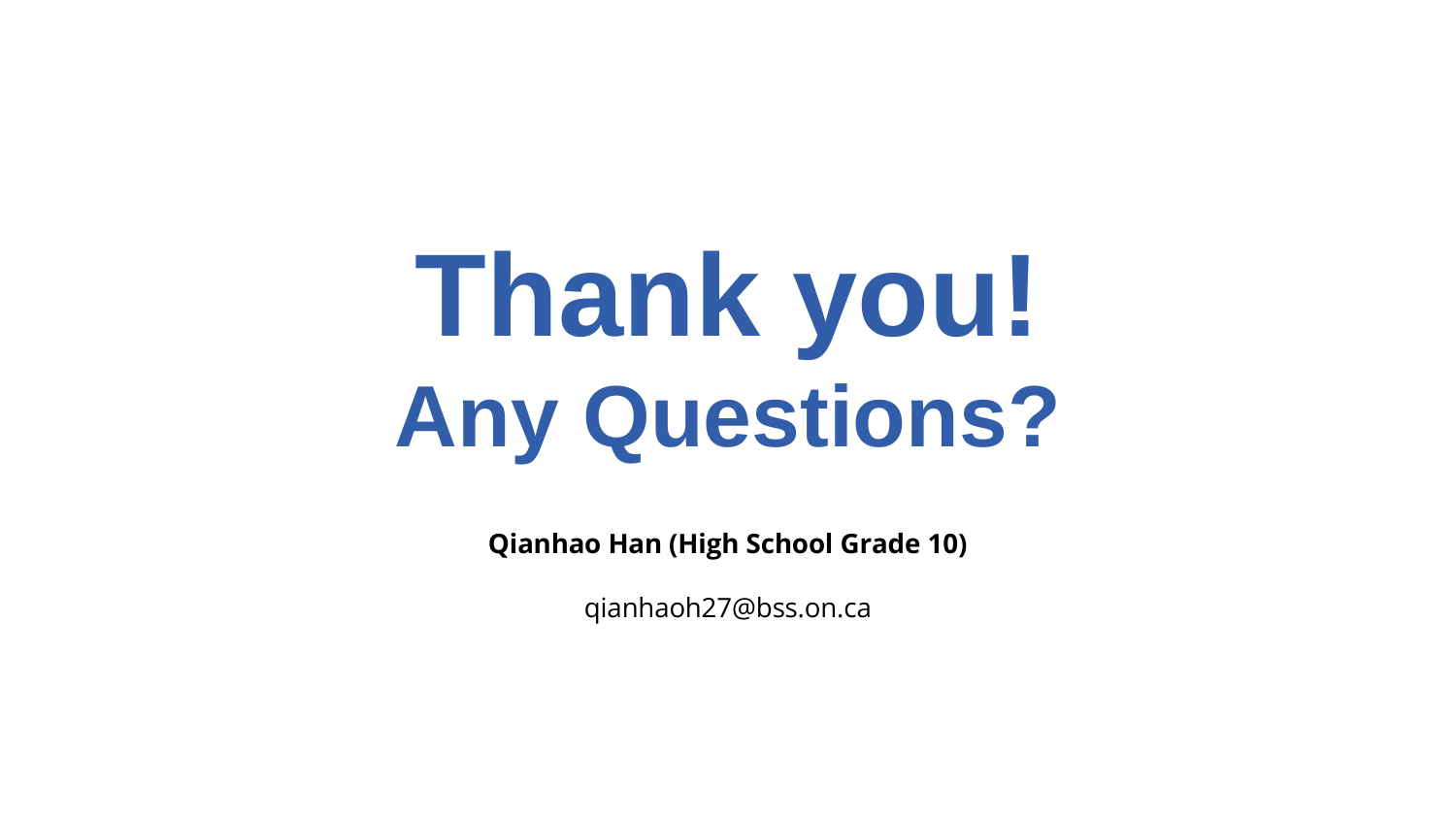

# Thank you!
Any Questions?
Qianhao Han (High School Grade 10)

qianhaoh27@bss.on.ca